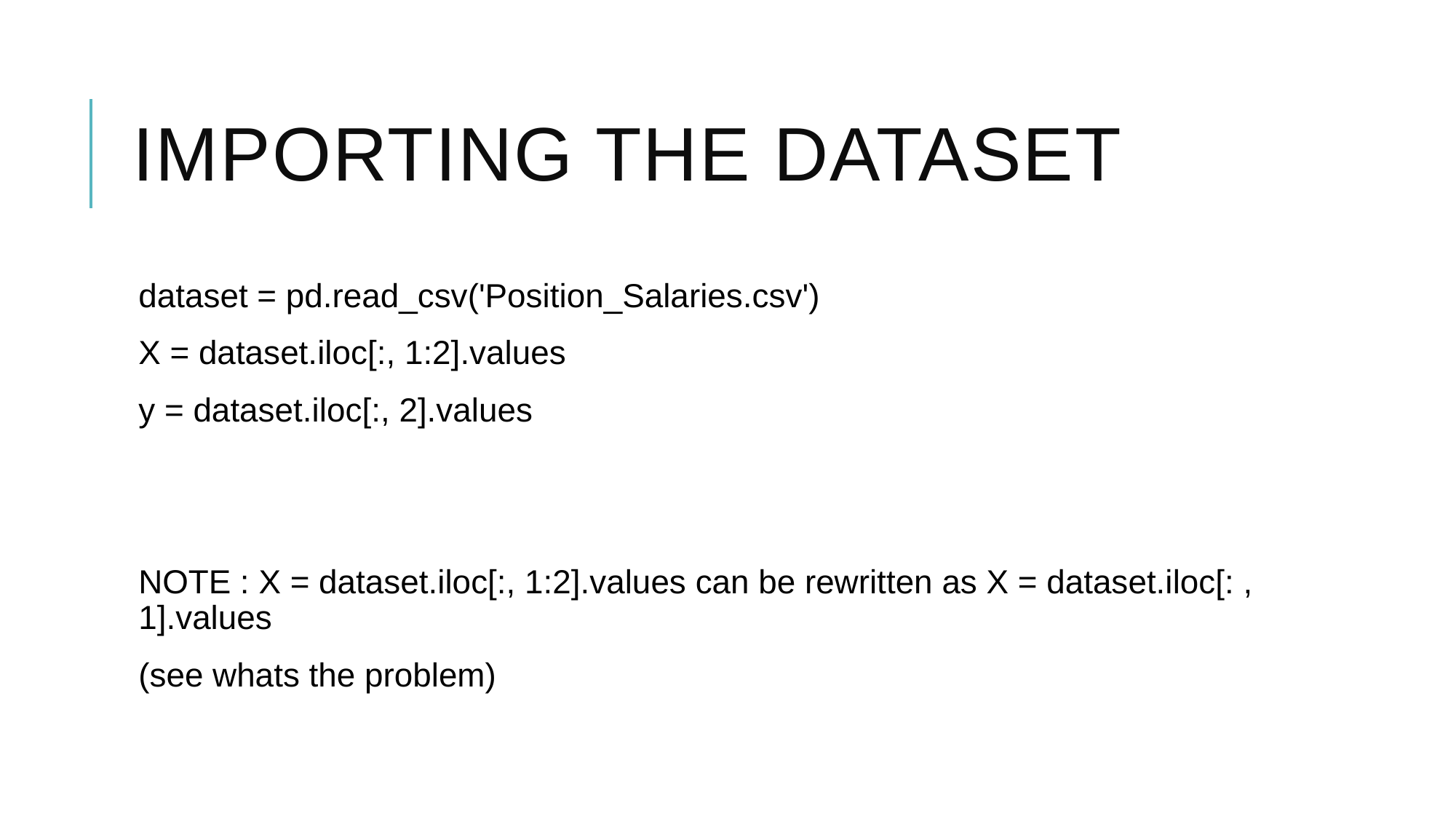

# Importing the dataset
dataset = pd.read_csv('Position_Salaries.csv')
X = dataset.iloc[:, 1:2].values
y = dataset.iloc[:, 2].values

NOTE : X = dataset.iloc[:, 1:2].values can be rewritten as X = dataset.iloc[: , 1].values
(see whats the problem)